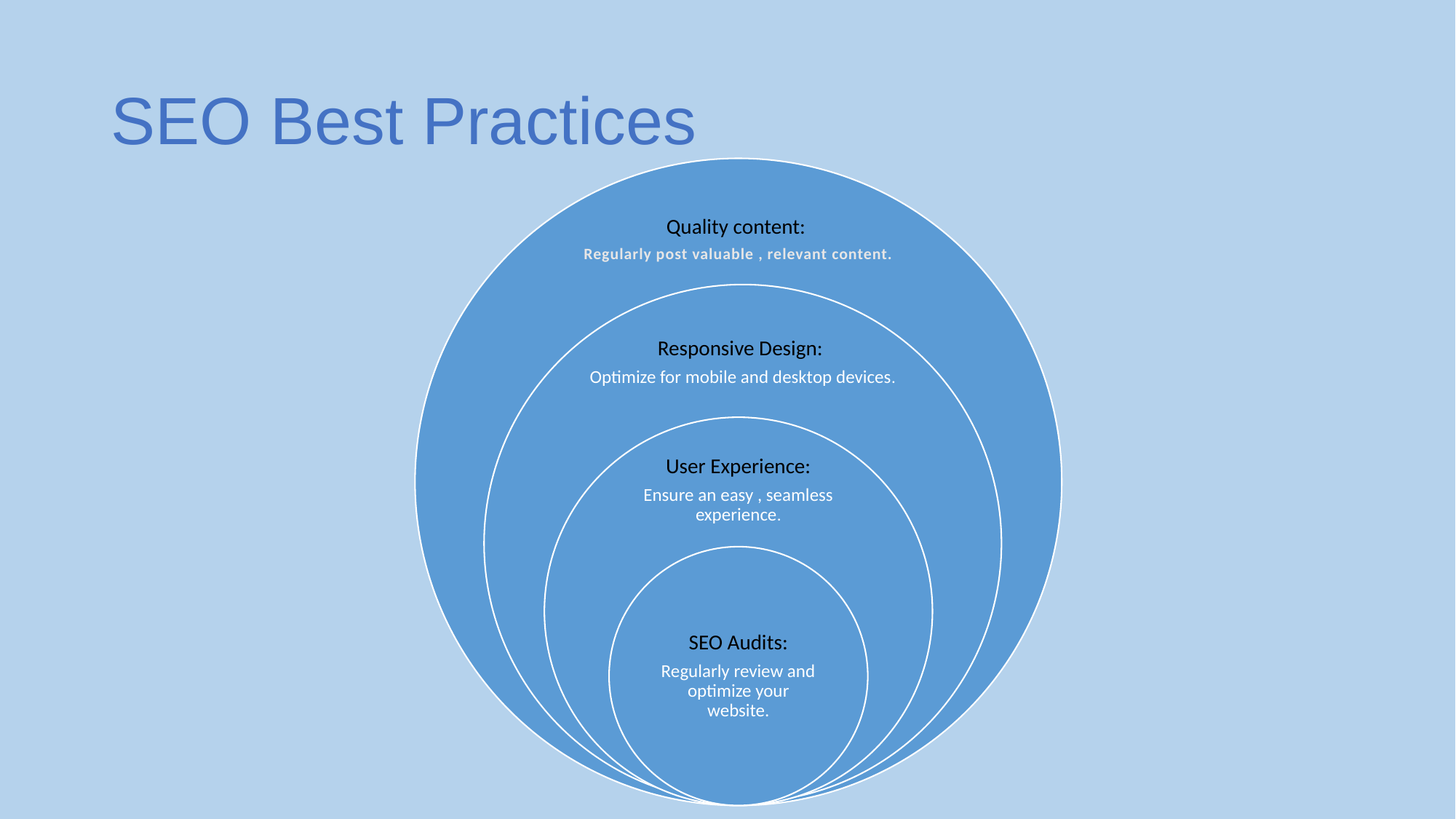

# SEO Best Practices
Quality content:
Regularly post valuable , relevant content.
Responsive Design:
Optimize for mobile and desktop devices.
User Experience:
Ensure an easy , seamless experience.
SEO Audits:
Regularly review and optimize your website.